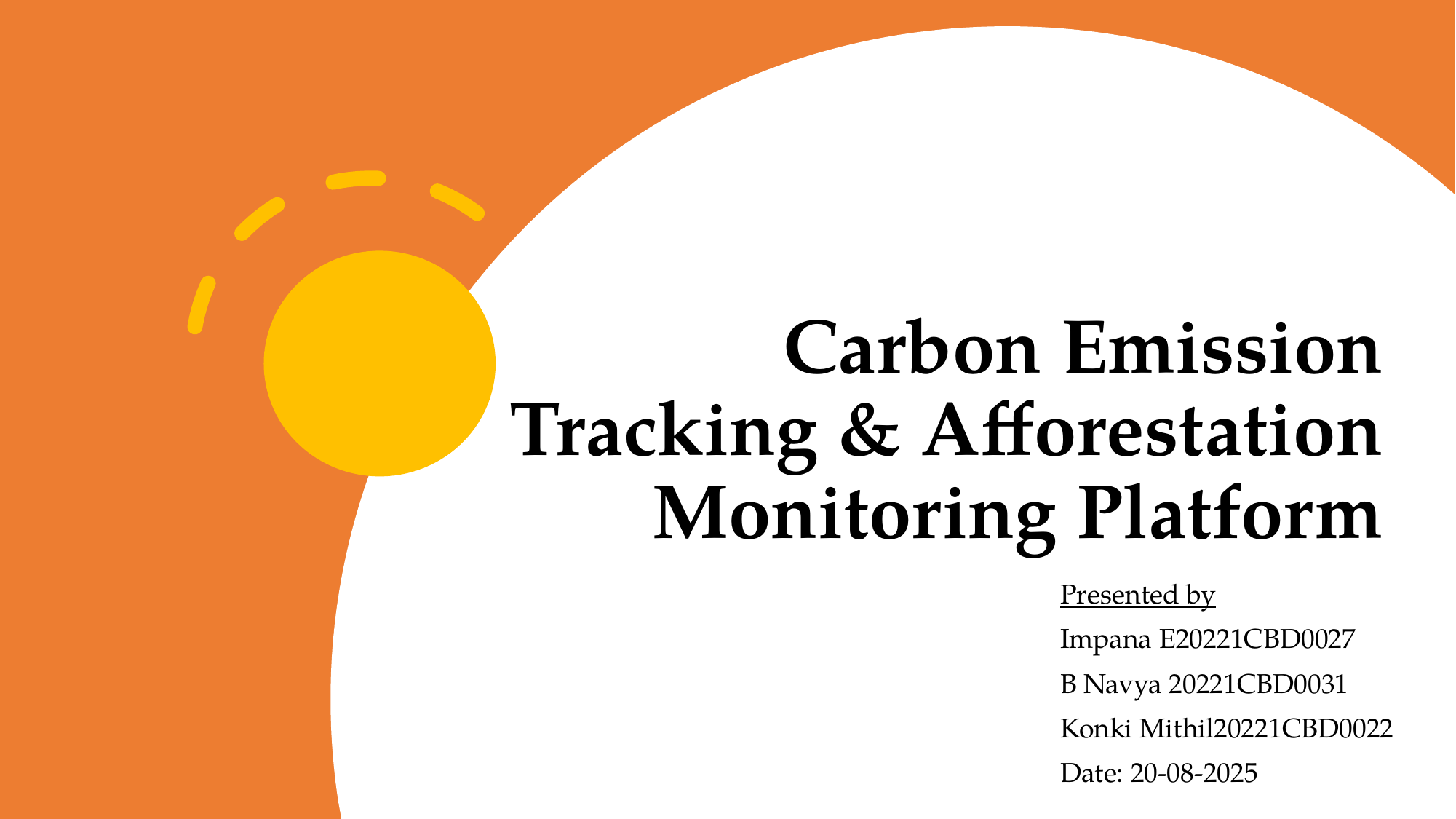

# Carbon Emission Tracking & Afforestation Monitoring Platform

Presented by
Impana E20221CBD0027
B Navya 20221CBD0031
Konki Mithil20221CBD0022
Date: 20-08-2025